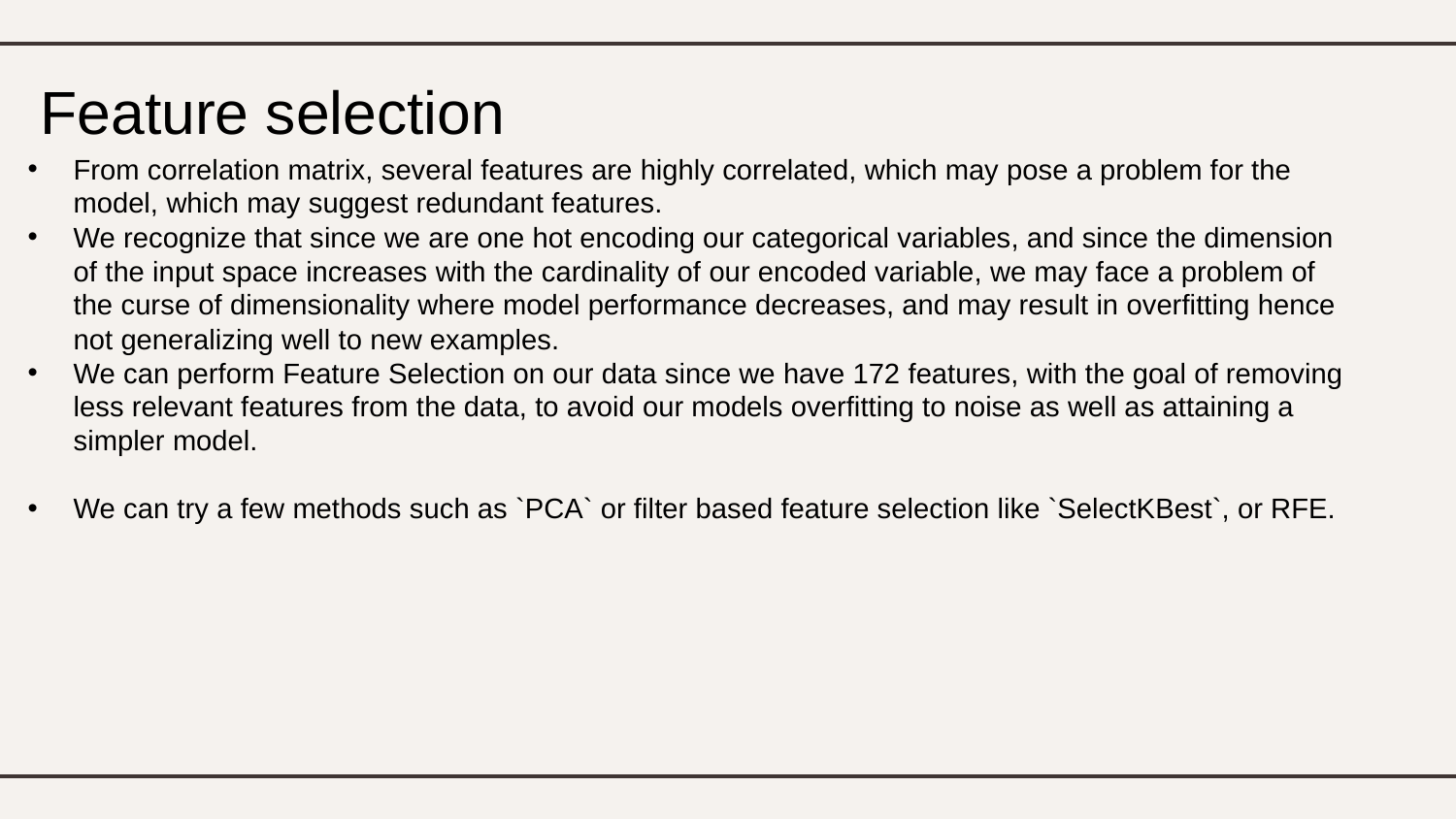

# Feature selection

From correlation matrix, several features are highly correlated, which may pose a problem for the model, which may suggest redundant features.
We recognize that since we are one hot encoding our categorical variables, and since the dimension of the input space increases with the cardinality of our encoded variable, we may face a problem of the curse of dimensionality where model performance decreases, and may result in overfitting hence not generalizing well to new examples.
We can perform Feature Selection on our data since we have 172 features, with the goal of removing less relevant features from the data, to avoid our models overfitting to noise as well as attaining a simpler model.

We can try a few methods such as `PCA` or filter based feature selection like `SelectKBest`, or RFE.